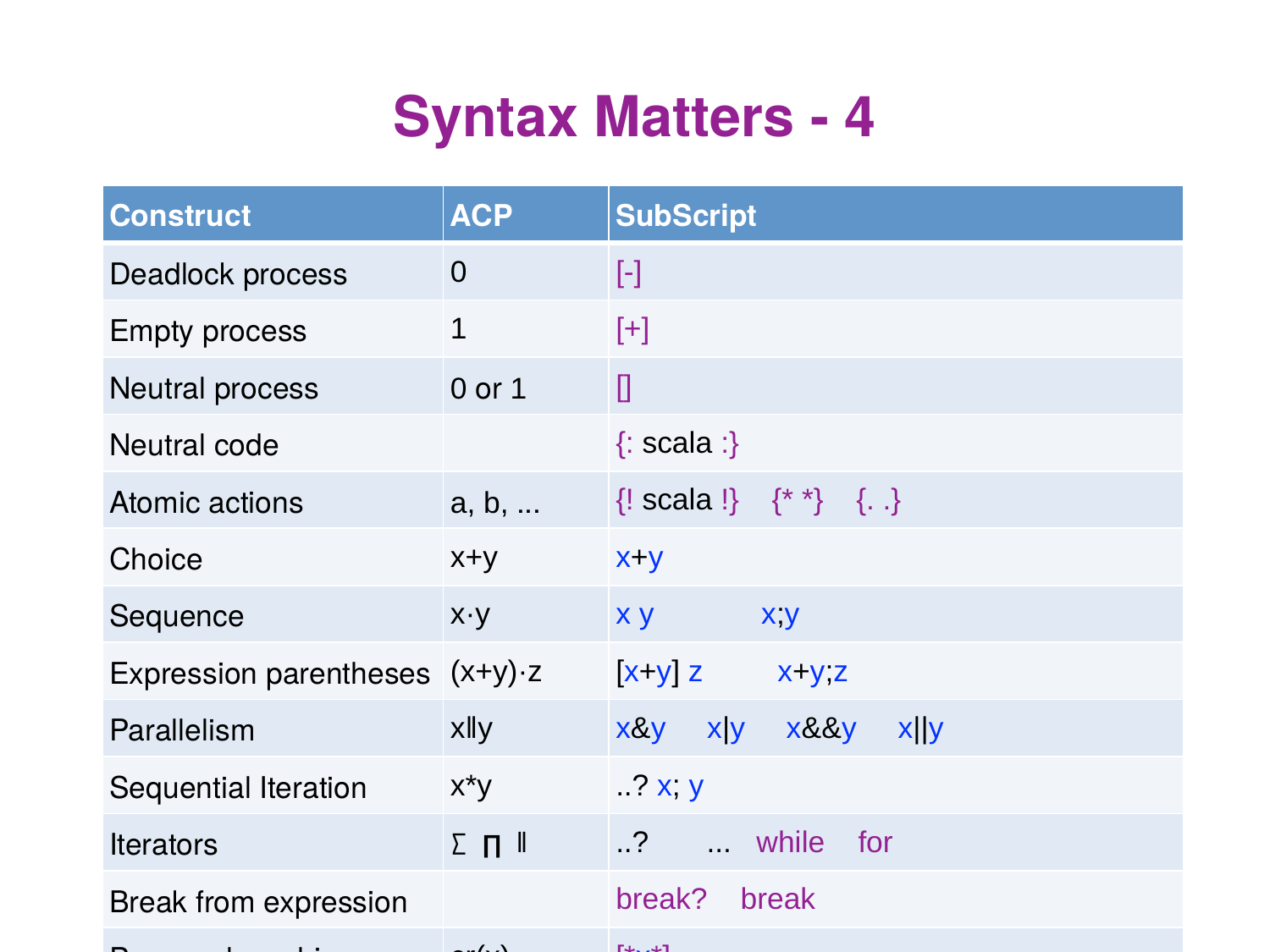

# Syntax Matters - 4
| Construct | ACP | SubScript |
| --- | --- | --- |
| Deadlock process | 0 | [-] |
| Empty process | 1 | [+] |
| Neutral process | 0 or 1 | [] |
| Neutral code |  | {: scala :} |
| Atomic actions | a, b, ... | {! scala !} {\* \*} {. .} |
| Choice | x+y | x+y |
| Sequence | x·y | x y x;y |
| Expression parentheses | (x+y)·z | [x+y] z x+y;z |
| Parallelism | x‖y | x&y x|y x&&y x||y |
| Sequential Iteration | x\*y | ..? x; y |
| Iterators | ∑ ∏ ‖ | ..? ... while for |
| Break from expression |  | break? break |
| Process launching | cr(x) | [\*x\*] |
| Communication | a,b = c | shared scripts: multiple callers |
34